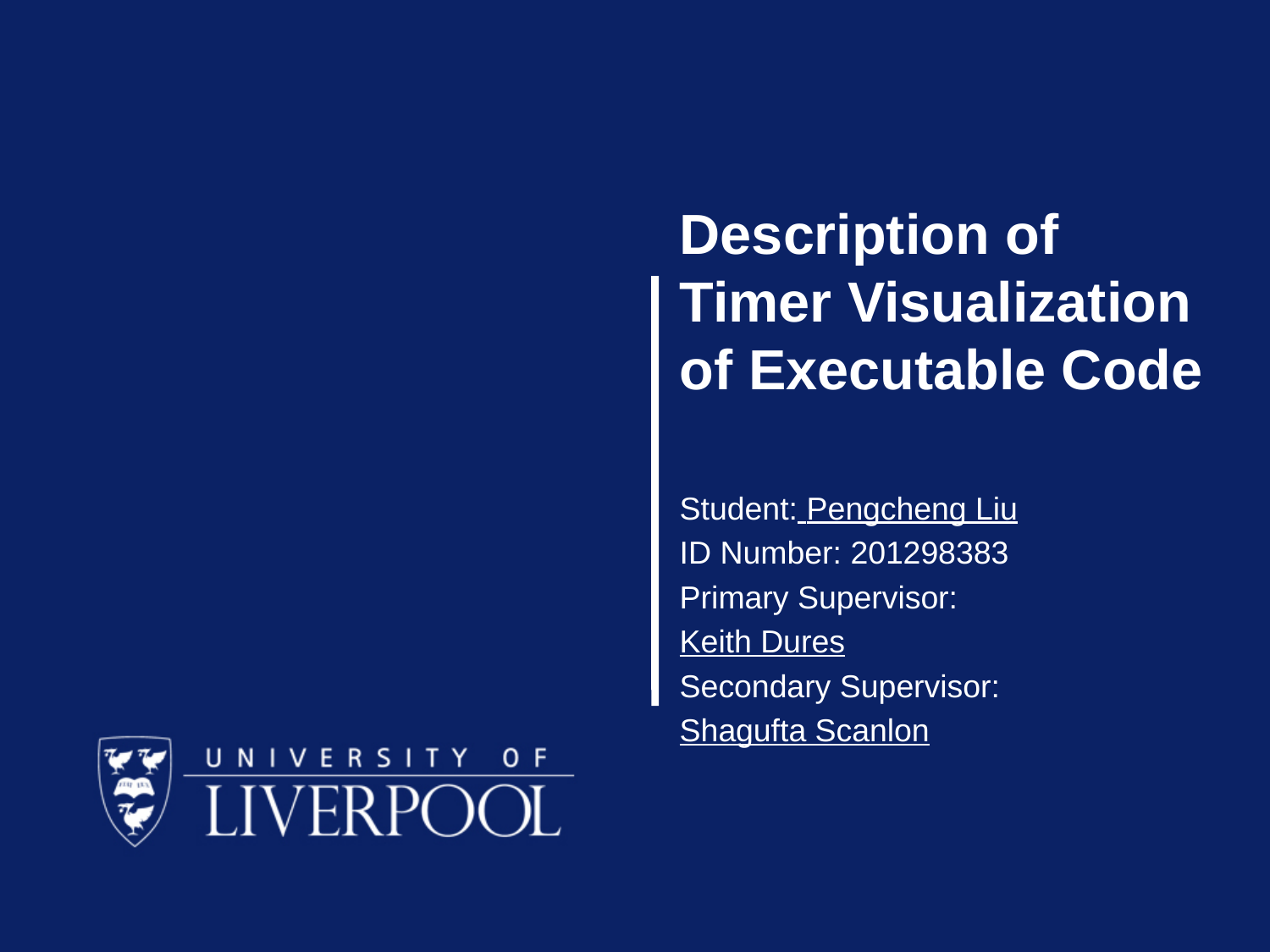

# Description of  Timer Visualization of Executable Code

Student: Pengcheng Liu
ID Number: 201298383
Primary Supervisor:
Keith Dures
Secondary Supervisor:
Shagufta Scanlon